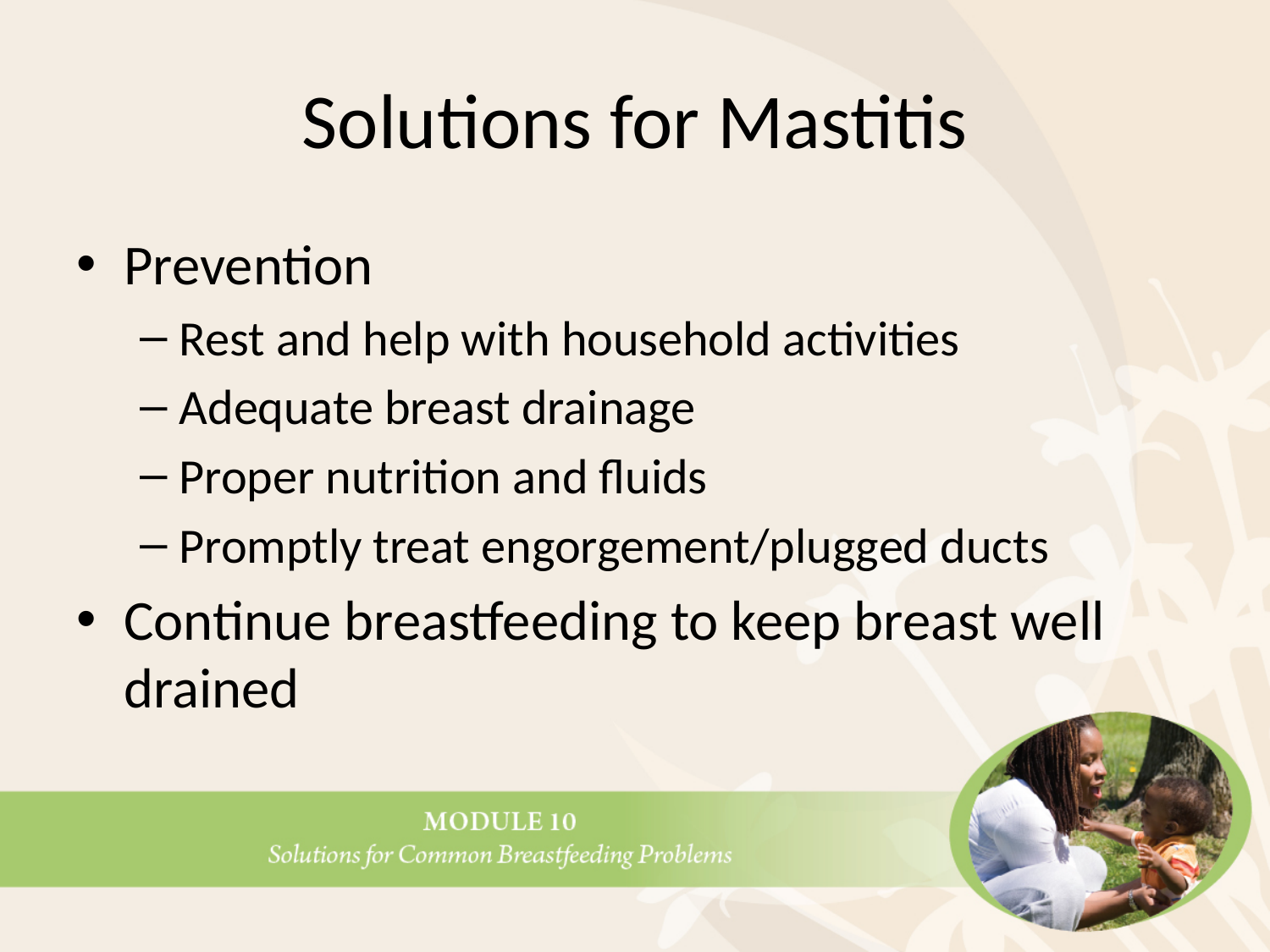

# Solutions for Mastitis
Prevention
Rest and help with household activities
Adequate breast drainage
Proper nutrition and fluids
Promptly treat engorgement/plugged ducts
Continue breastfeeding to keep breast well drained